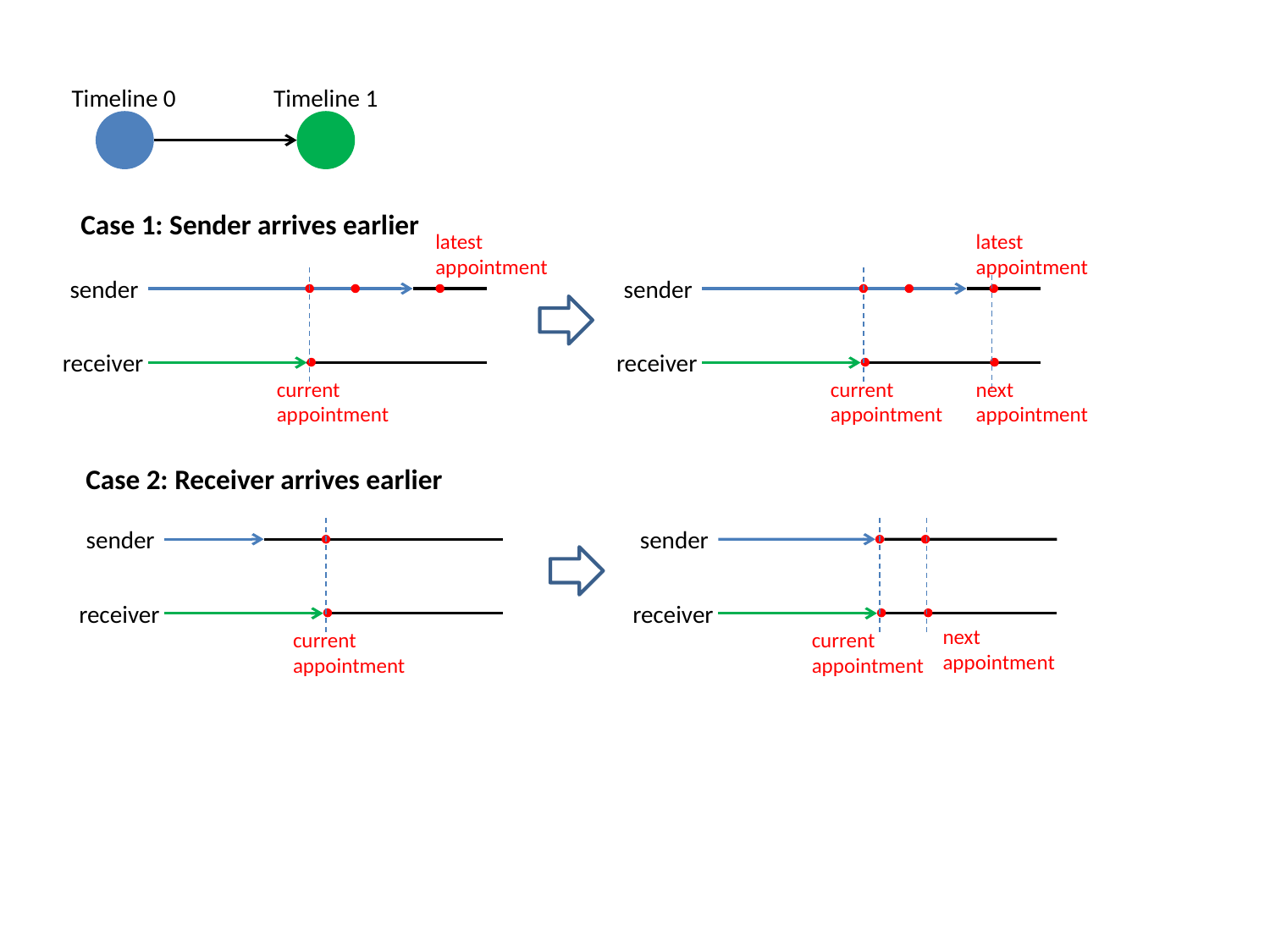

Timeline 1
Timeline 0

Case 1: Sender arrives earlier
latest
appointment
latest
appointment
sender
sender

receiver
receiver

current
appointment
current
appointment
next
appointment
Case 2: Receiver arrives earlier
sender
sender

receiver
receiver

next
appointment
current
appointment
current
appointment